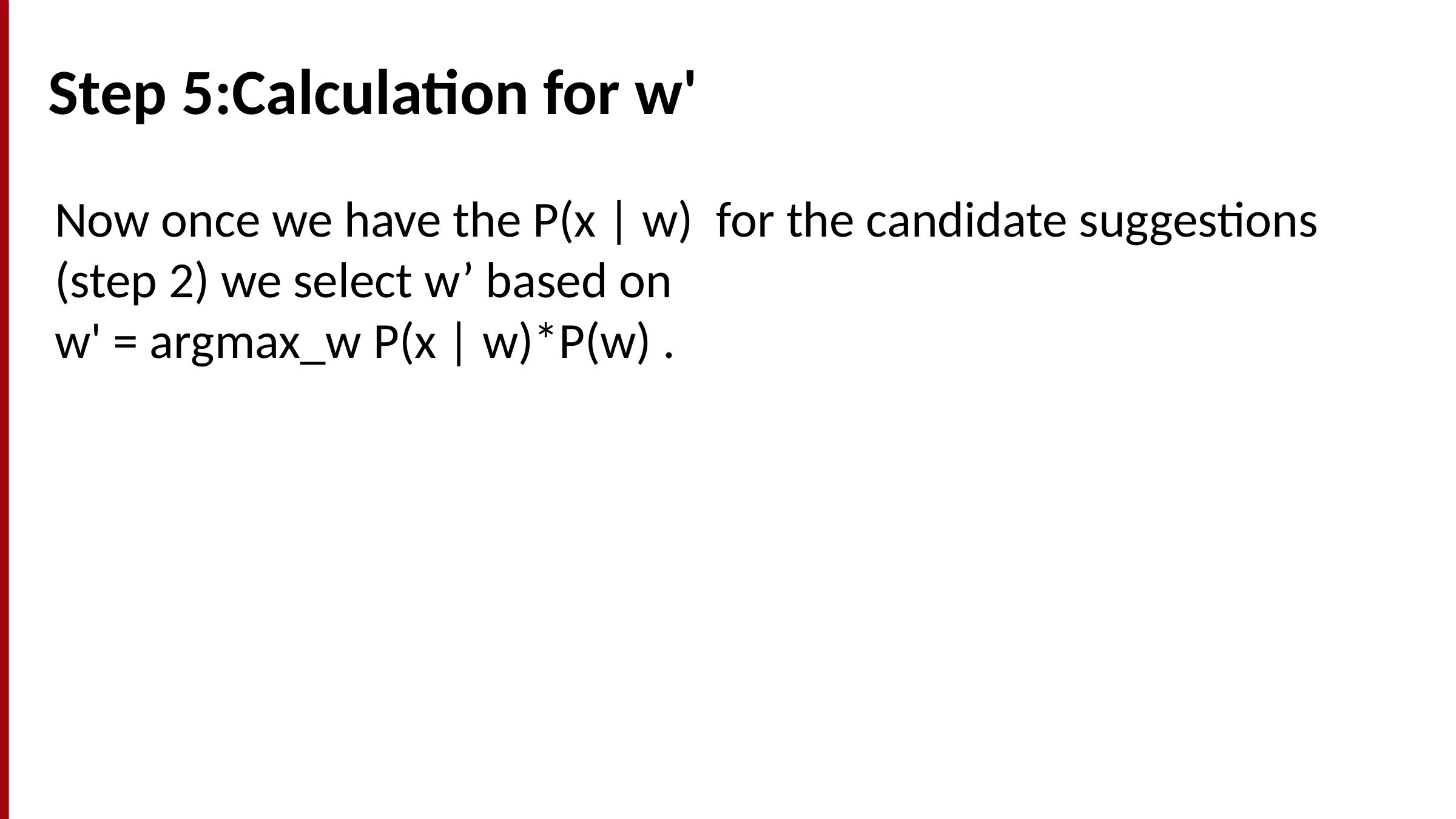

# Step 5:Calculation for w'
Now once we have the P(x | w)  for the candidate suggestions (step 2) we select w’ based on
w' = argmax_w P(x | w)*P(w) .